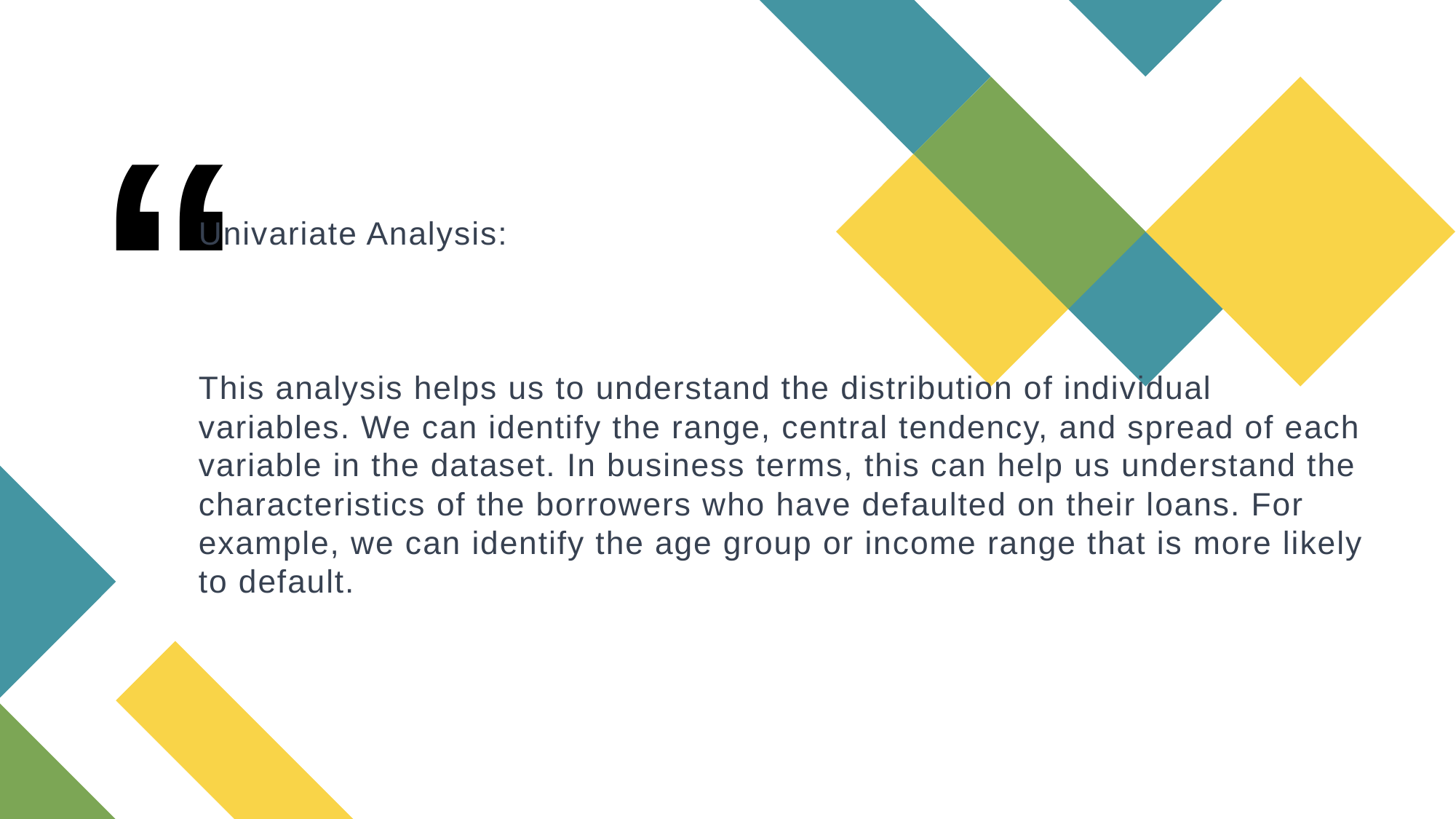

# Univariate Analysis: This analysis helps us to understand the distribution of individual variables. We can identify the range, central tendency, and spread of each variable in the dataset. In business terms, this can help us understand the characteristics of the borrowers who have defaulted on their loans. For example, we can identify the age group or income range that is more likely to default.